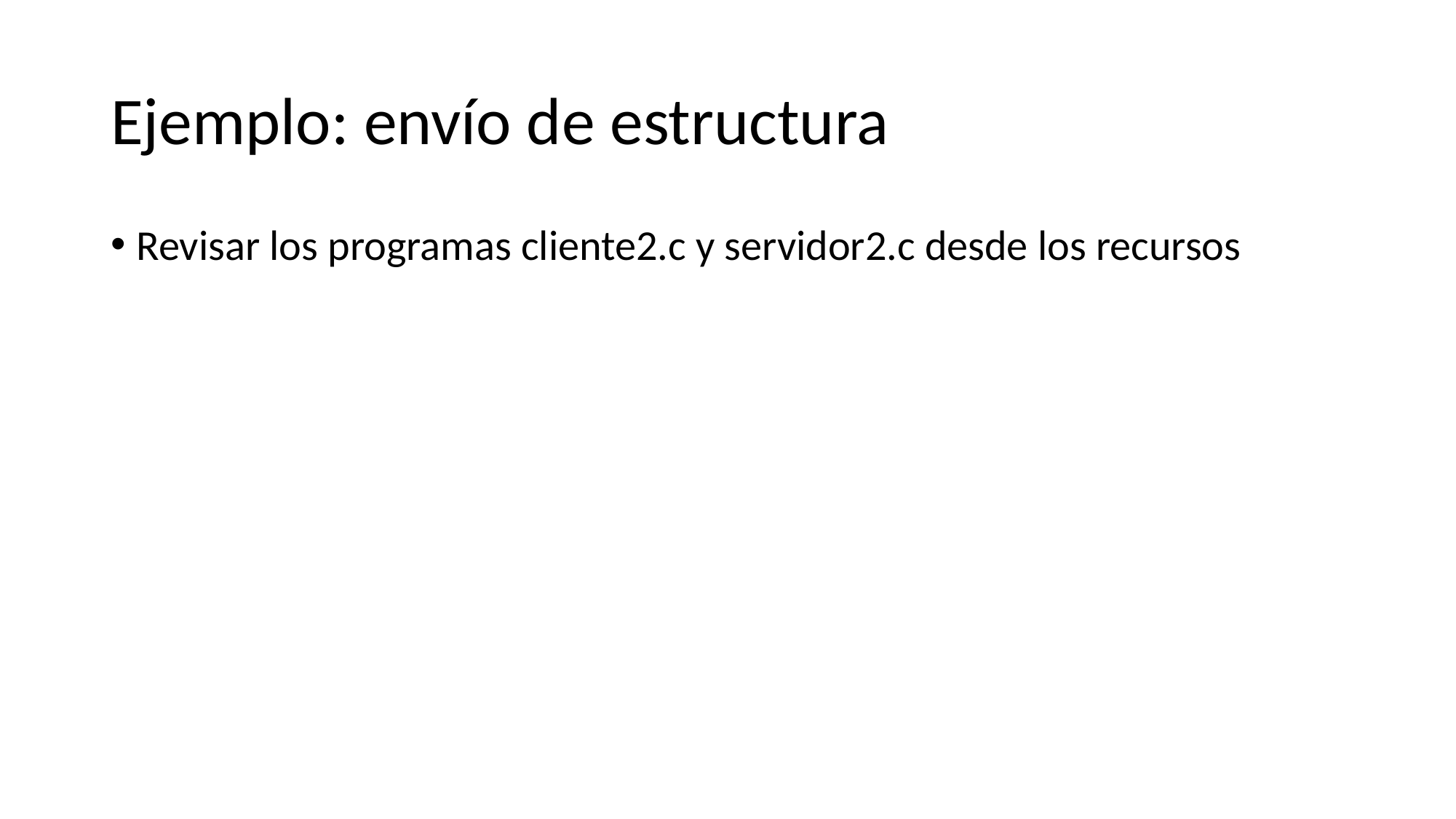

Ejemplo: envío de estructura
Revisar los programas cliente2.c y servidor2.c desde los recursos